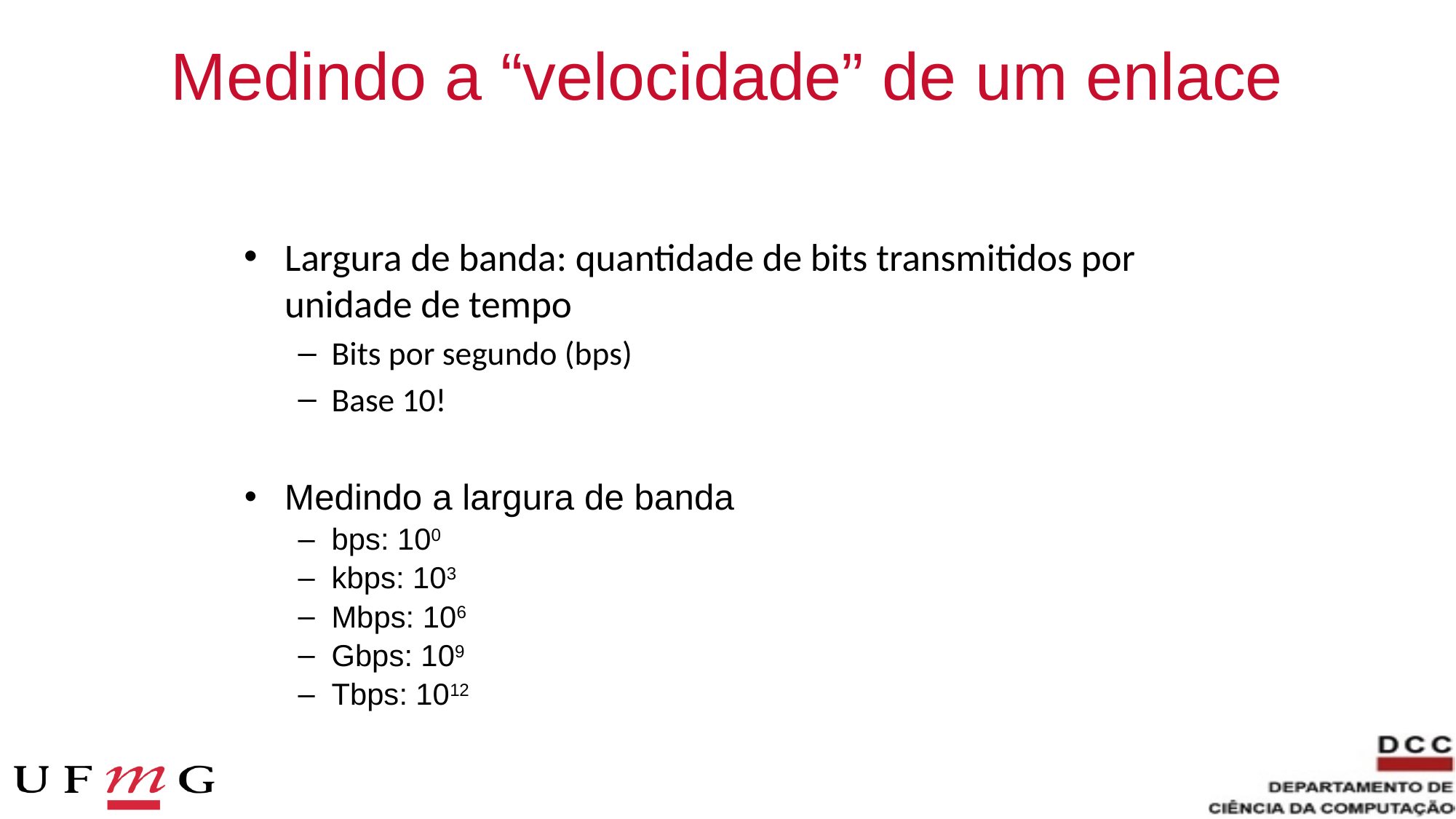

# Medindo a “velocidade” de um enlace
Largura de banda: quantidade de bits transmitidos por unidade de tempo
Bits por segundo (bps)
Base 10!

Medindo a largura de banda
bps: 100
kbps: 103
Mbps: 106
Gbps: 109
Tbps: 1012